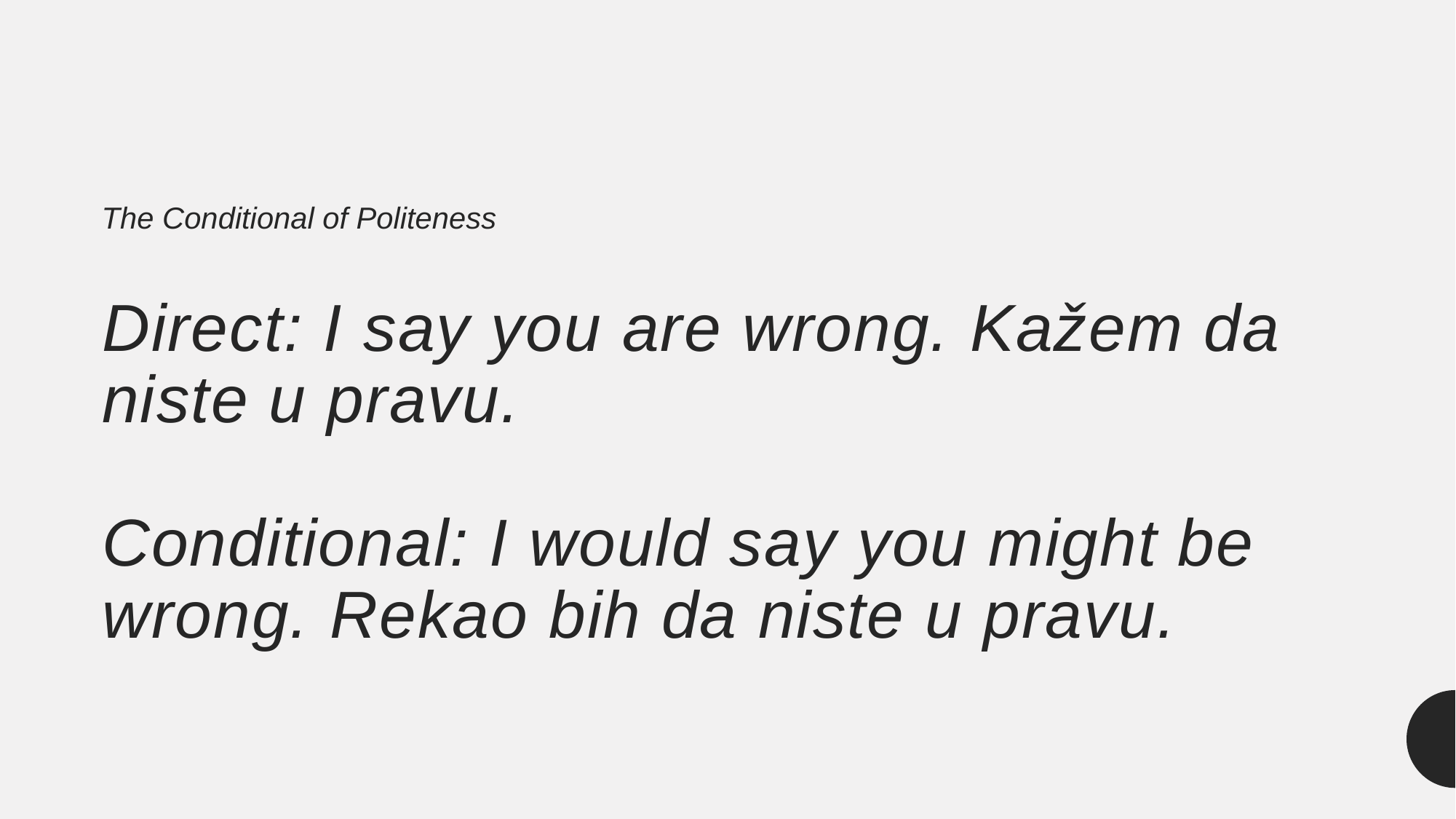

The Conditional of Politeness
# Direct: I say you are wrong. Kažem da niste u pravu.  Conditional: I would say you might be wrong. Rekao bih da niste u pravu.